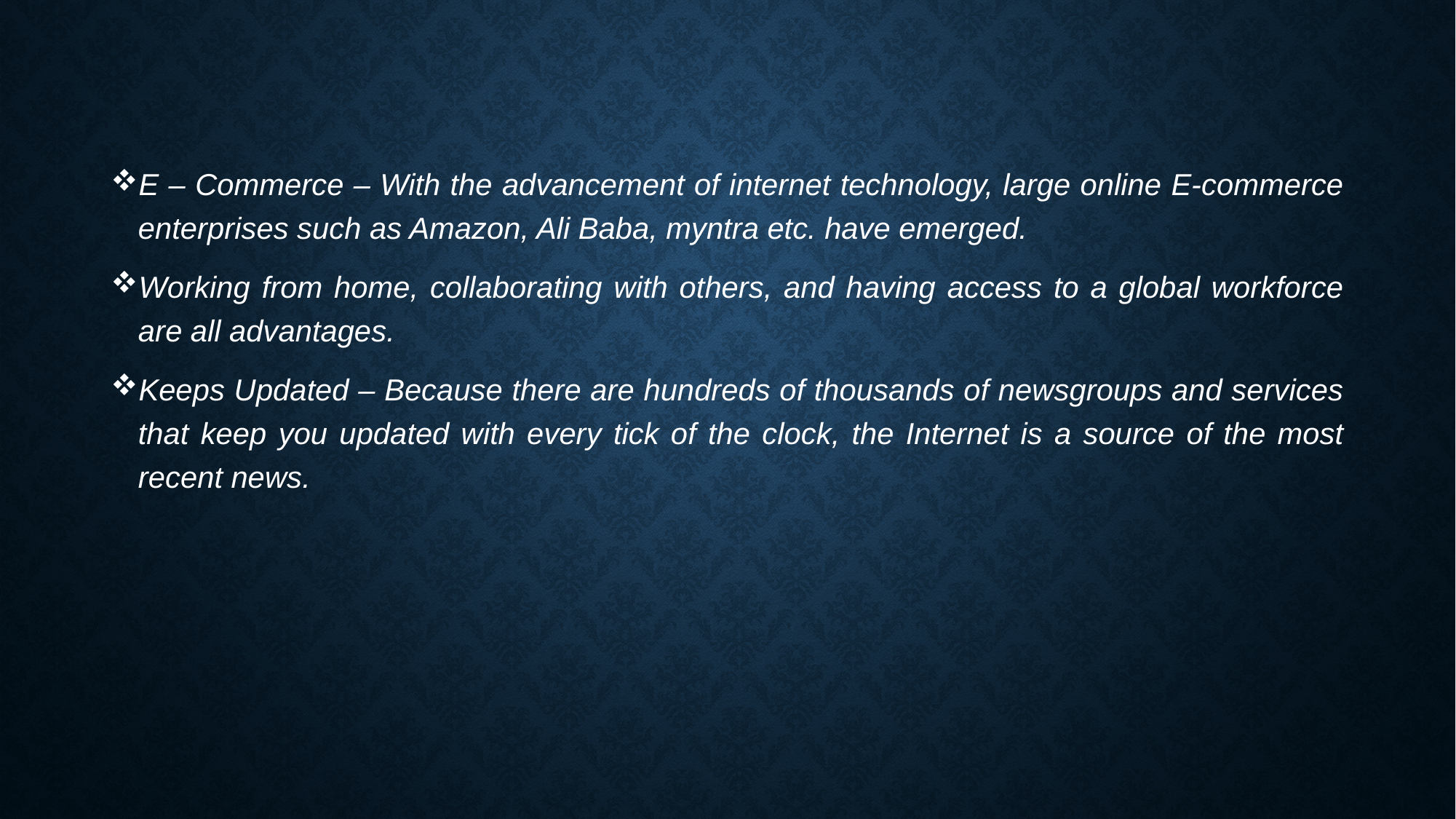

E – Commerce – With the advancement of internet technology, large online E-commerce enterprises such as Amazon, Ali Baba, myntra etc. have emerged.
Working from home, collaborating with others, and having access to a global workforce are all advantages.
Keeps Updated – Because there are hundreds of thousands of newsgroups and services that keep you updated with every tick of the clock, the Internet is a source of the most recent news.